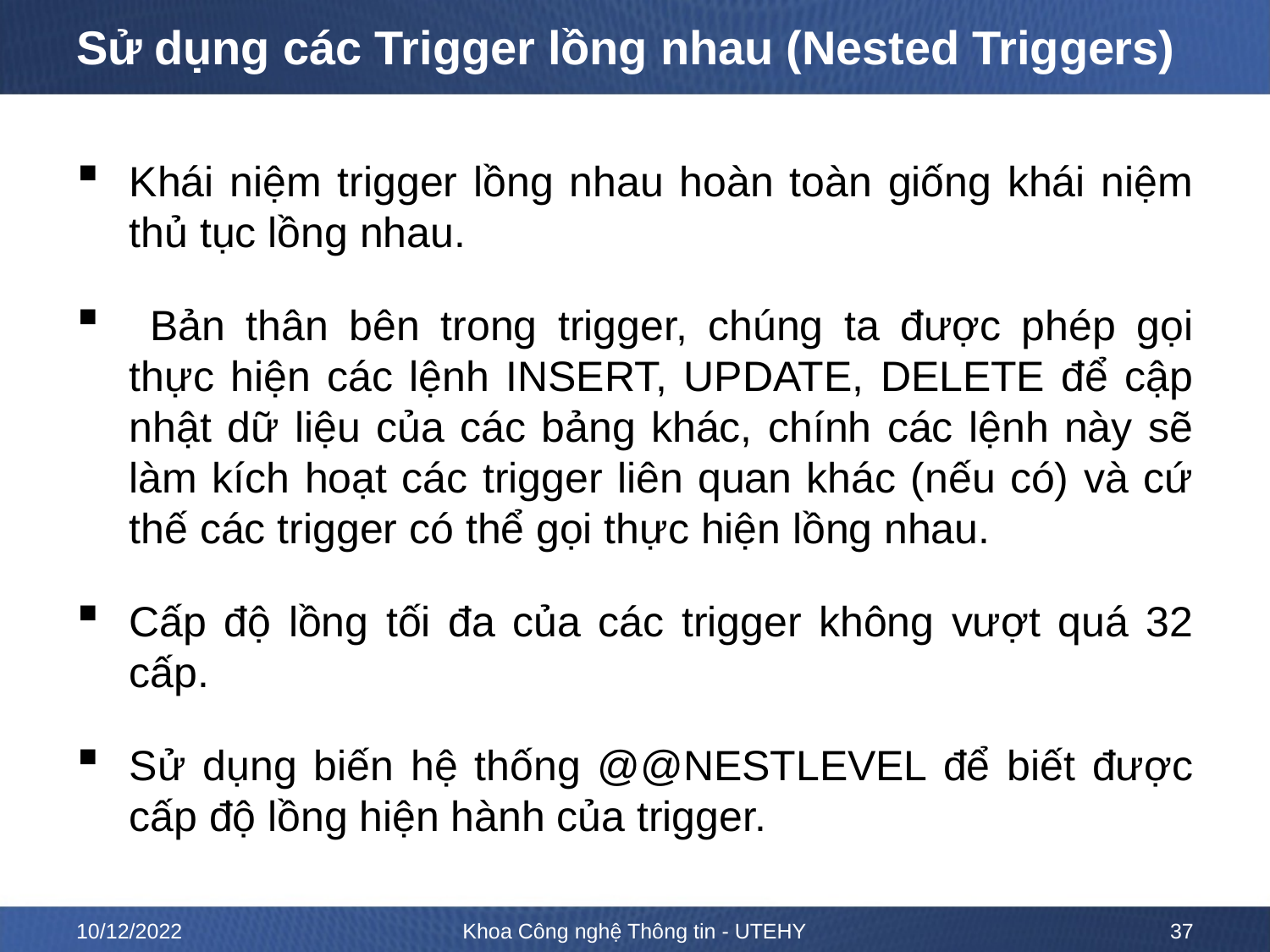

# Sử dụng các Trigger lồng nhau (Nested Triggers)
Khái niệm trigger lồng nhau hoàn toàn giống khái niệm thủ tục lồng nhau.
 Bản thân bên trong trigger, chúng ta được phép gọi thực hiện các lệnh INSERT, UPDATE, DELETE để cập nhật dữ liệu của các bảng khác, chính các lệnh này sẽ làm kích hoạt các trigger liên quan khác (nếu có) và cứ thế các trigger có thể gọi thực hiện lồng nhau.
Cấp độ lồng tối đa của các trigger không vượt quá 32 cấp.
Sử dụng biến hệ thống @@NESTLEVEL để biết được cấp độ lồng hiện hành của trigger.
10/12/2022
Khoa Công nghệ Thông tin - UTEHY
37